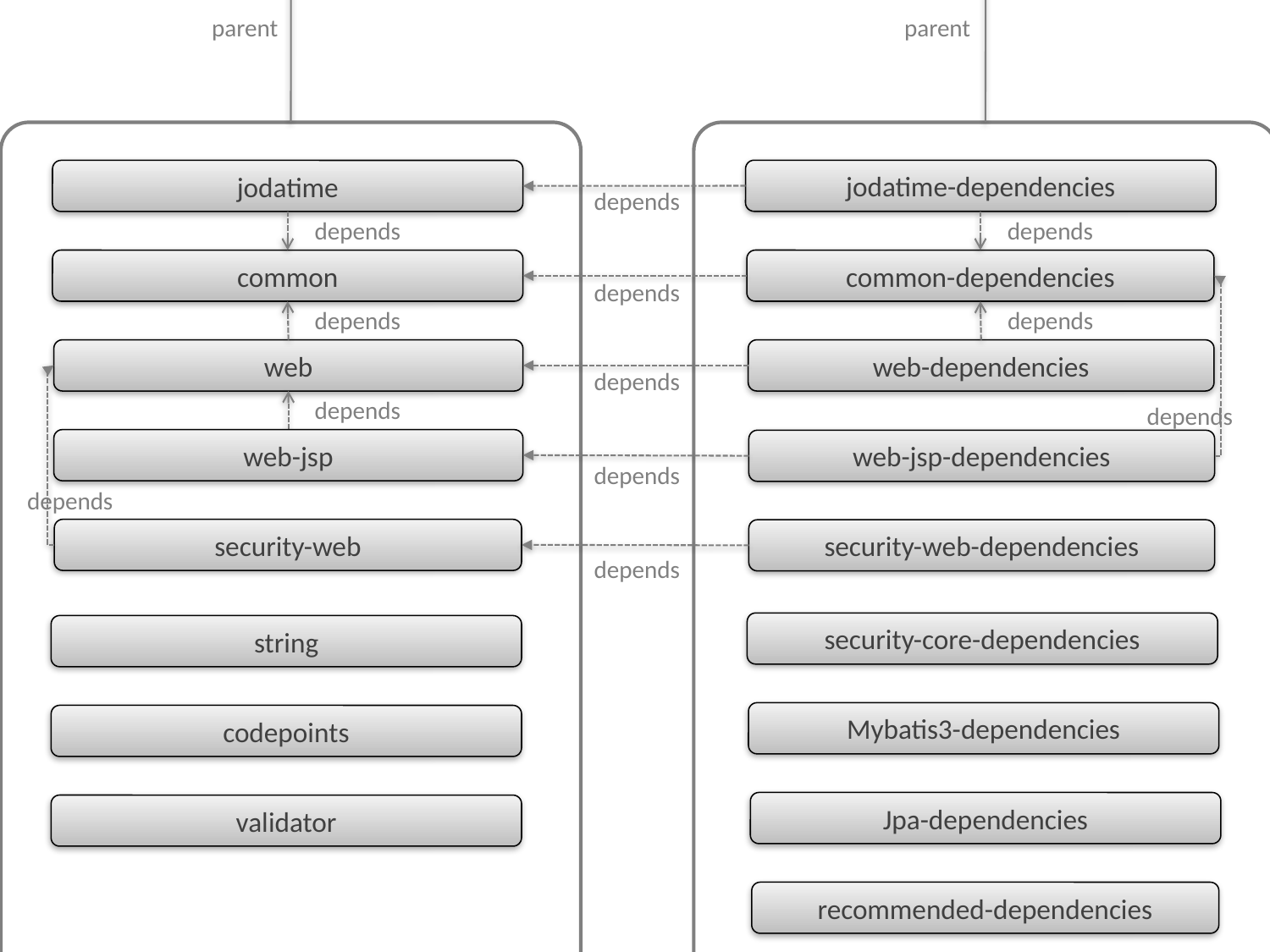

parent
parent

Common-libraries
dependencies
parent
parent

depends
jodatime-dependencies
jodatime
depends
depends
depends
common
common-dependencies
depends
depends
depends
web
web-dependencies
depends
depends
depends
web-jsp
web-jsp-dependencies
depends
depends
security-web
security-web-dependencies
depends
security-core-dependencies
string
Mybatis3-dependencies
codepoints
Jpa-dependencies
validator
recommended-dependencies
recommended-web-dependencies